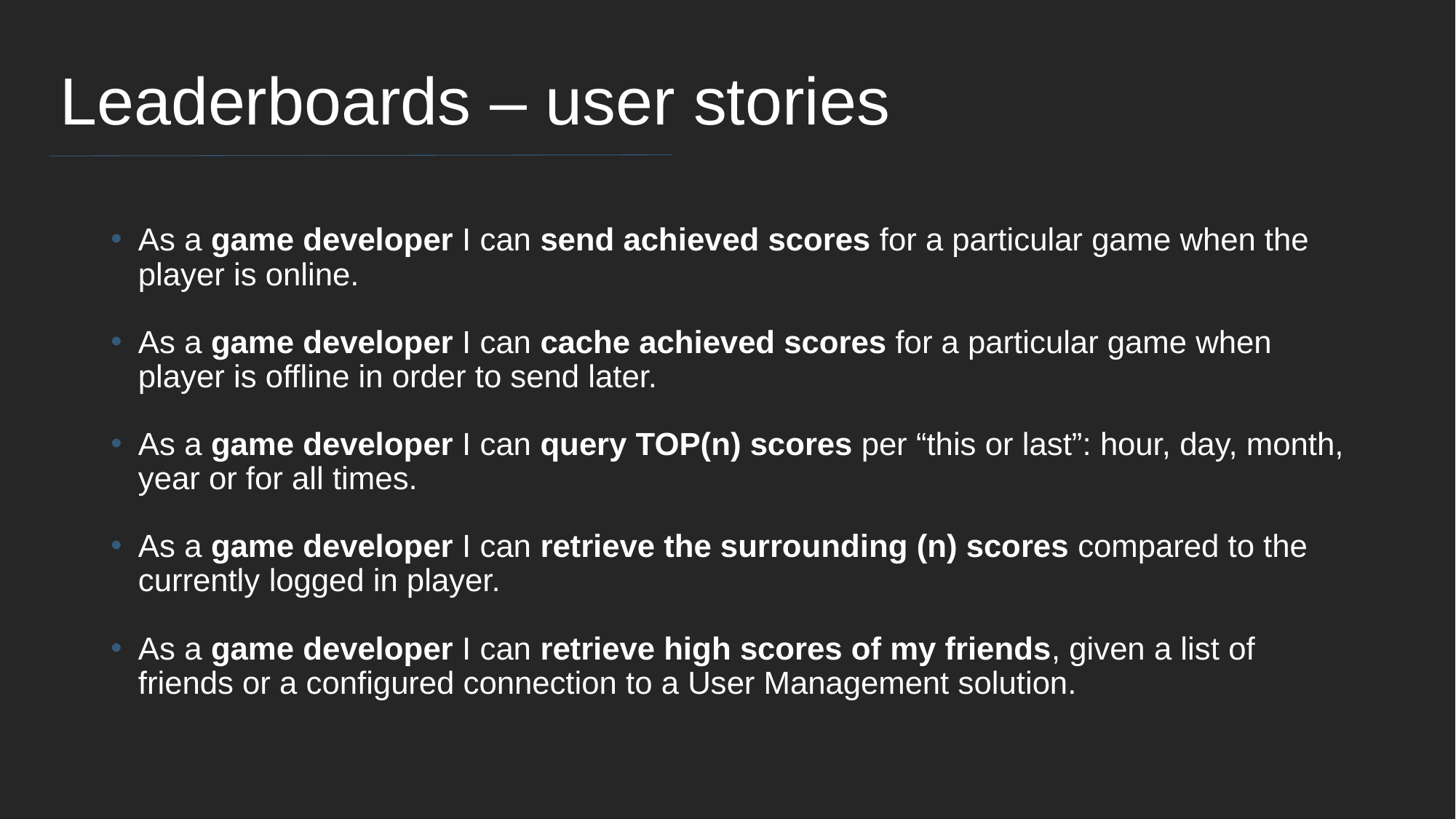

Leaderboards – user stories
As a game developer I can send achieved scores for a particular game when the player is online.
As a game developer I can cache achieved scores for a particular game when player is offline in order to send later.
As a game developer I can query TOP(n) scores per “this or last”: hour, day, month, year or for all times.
As a game developer I can retrieve the surrounding (n) scores compared to the currently logged in player.
As a game developer I can retrieve high scores of my friends, given a list of friends or a configured connection to a User Management solution.